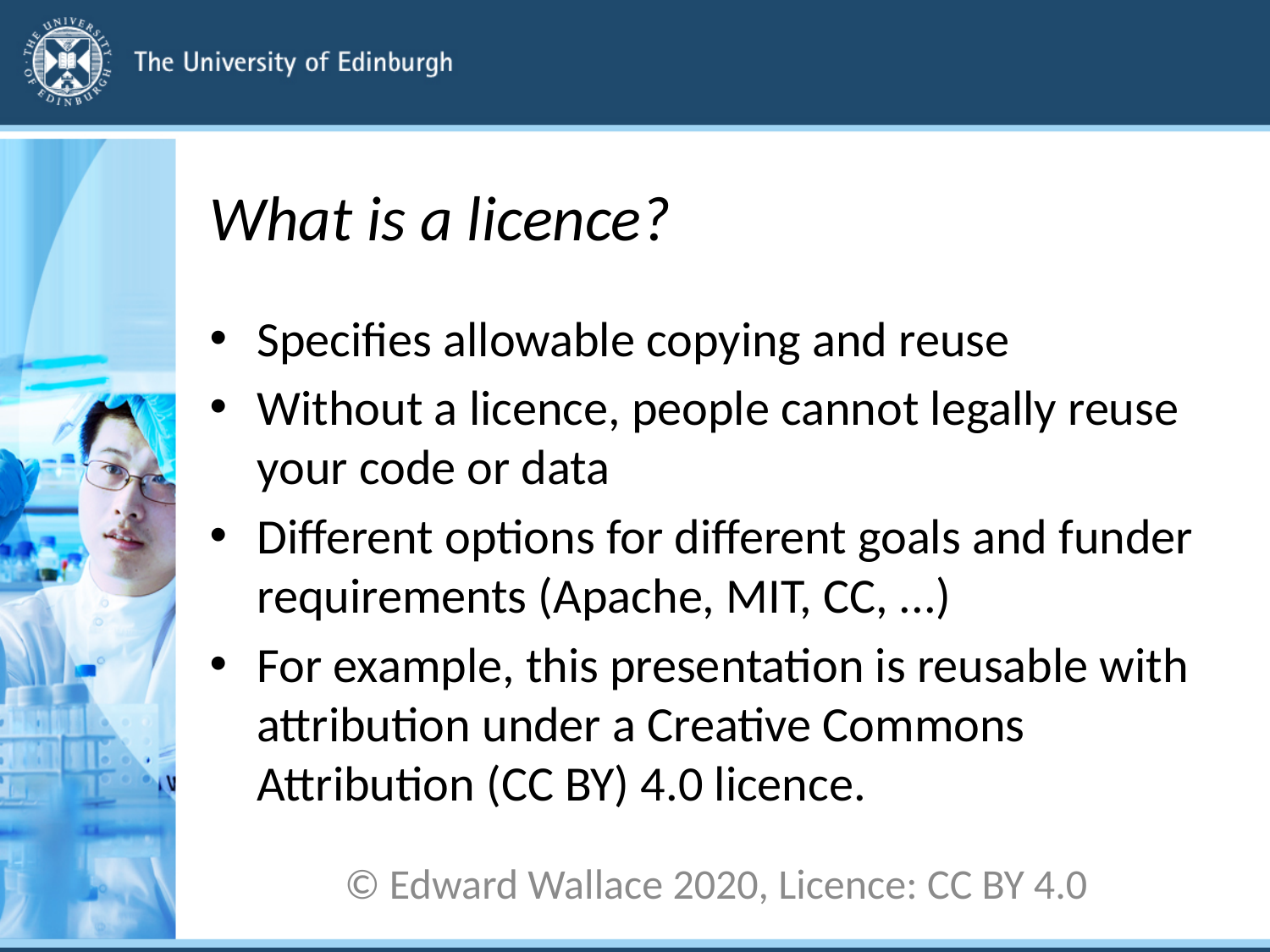

# What is a licence?
Specifies allowable copying and reuse
Without a licence, people cannot legally reuse your code or data
Different options for different goals and funder requirements (Apache, MIT, CC, ...)
For example, this presentation is reusable with attribution under a Creative Commons Attribution (CC BY) 4.0 licence.
© Edward Wallace 2020, Licence: CC BY 4.0